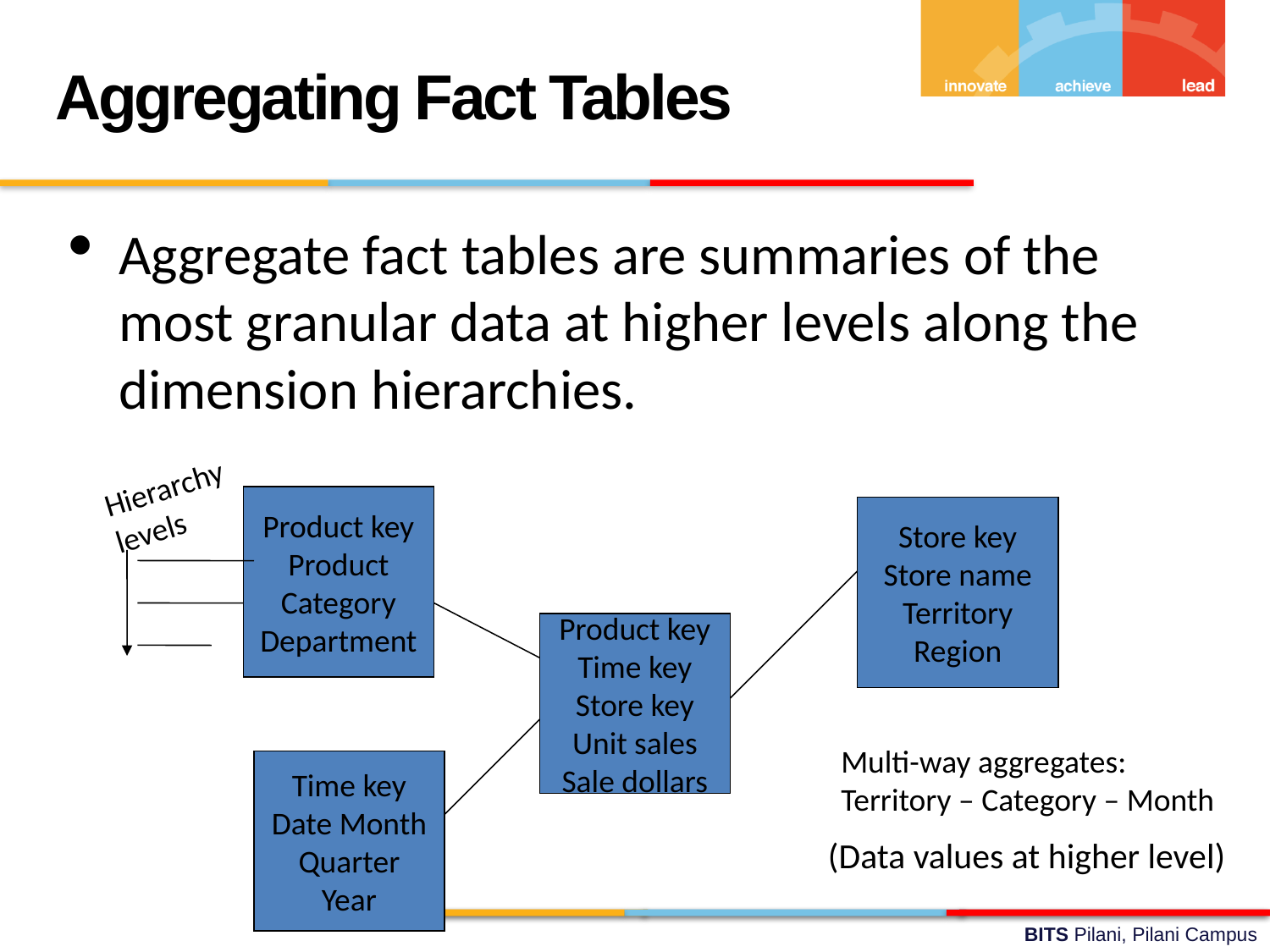

Aggregating Fact Tables

Aggregate fact tables are summaries of the most granular data at higher levels along the dimension hierarchies.

Hierarchy
levels
Product key
Product
Category
Department
Store key
Store name
Territory
Region

Product key
Time key
Store key
Unit sales
Sale dollars

Multi-way aggregates:
Territory – Category – Month
Time key
Date Month
Quarter
Year
    (Data values at higher level)